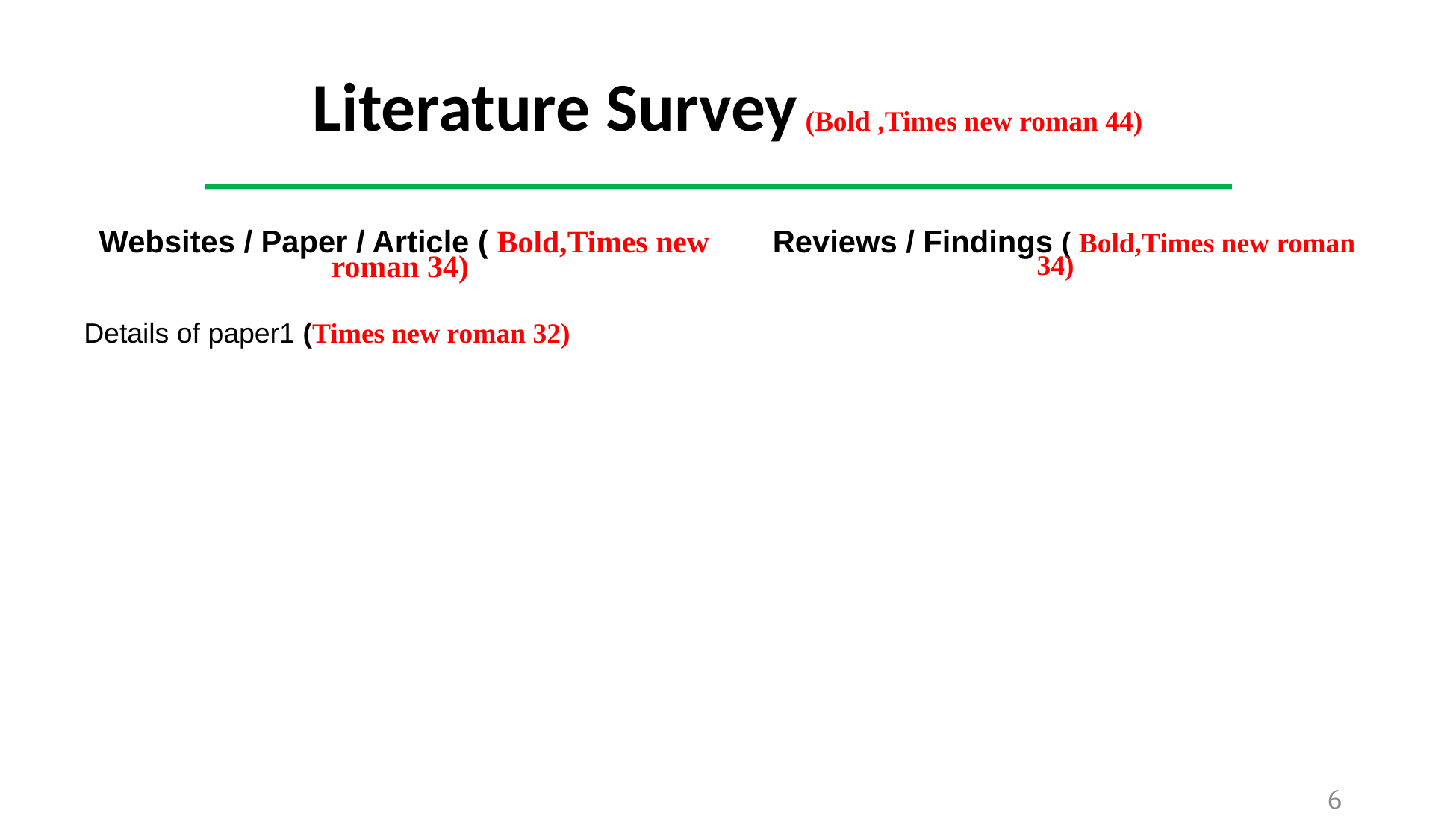

Literature Survey (Bold ,Times new roman 44)
| Websites / Paper / Article ( Bold,Times new roman 34) | Reviews / Findings ( Bold,Times new roman 34) |
| --- | --- |
| Details of paper1 (Times new roman 32) |  |
|  |  |
|  |  |
|  |  |
|  |  |
|  |  |
|  |  |
6